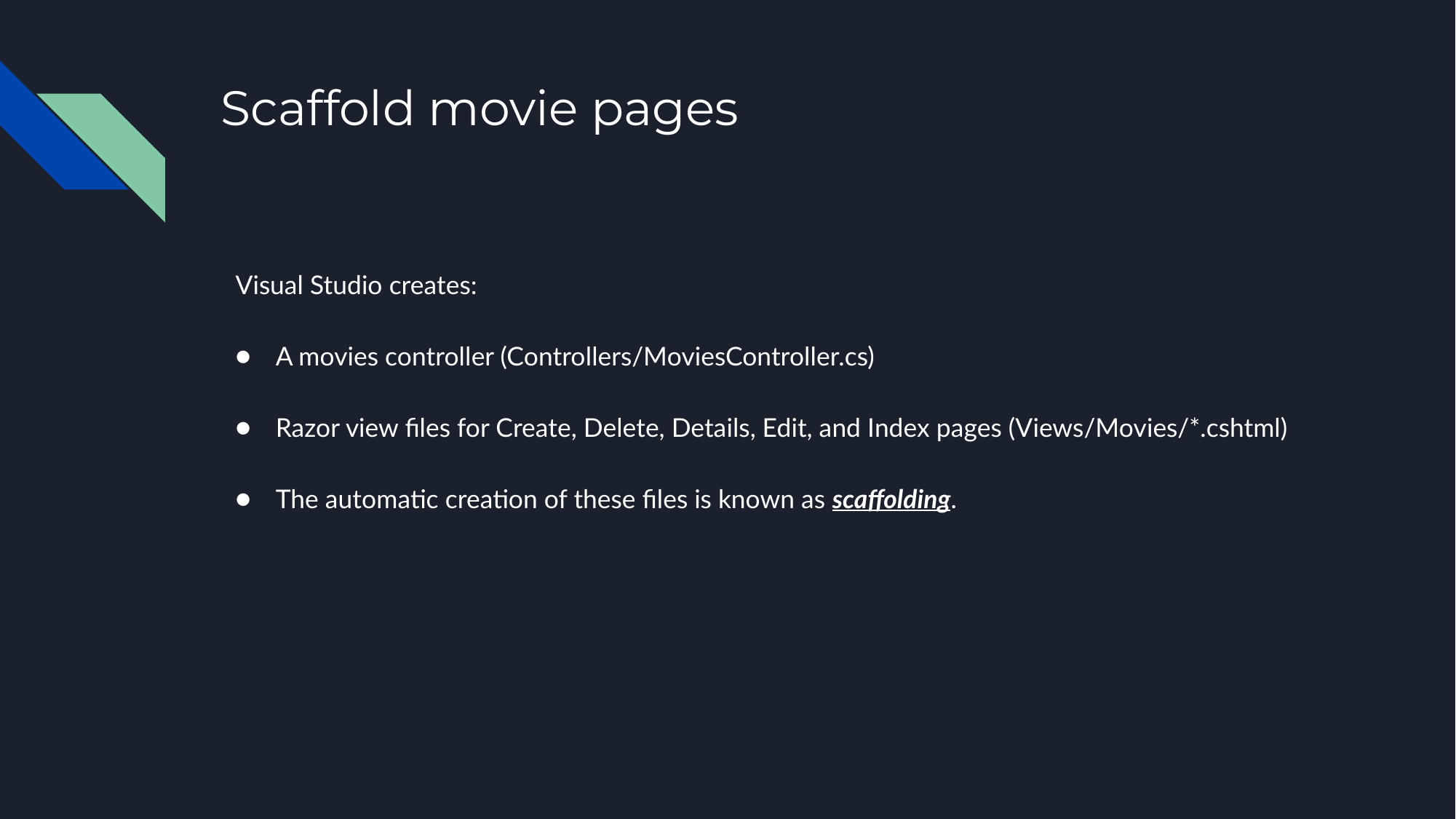

# Scaffold movie pages
Visual Studio creates:

A movies controller (Controllers/MoviesController.cs)

Razor view files for Create, Delete, Details, Edit, and Index pages (Views/Movies/*.cshtml)

The automatic creation of these files is known as scaffolding.